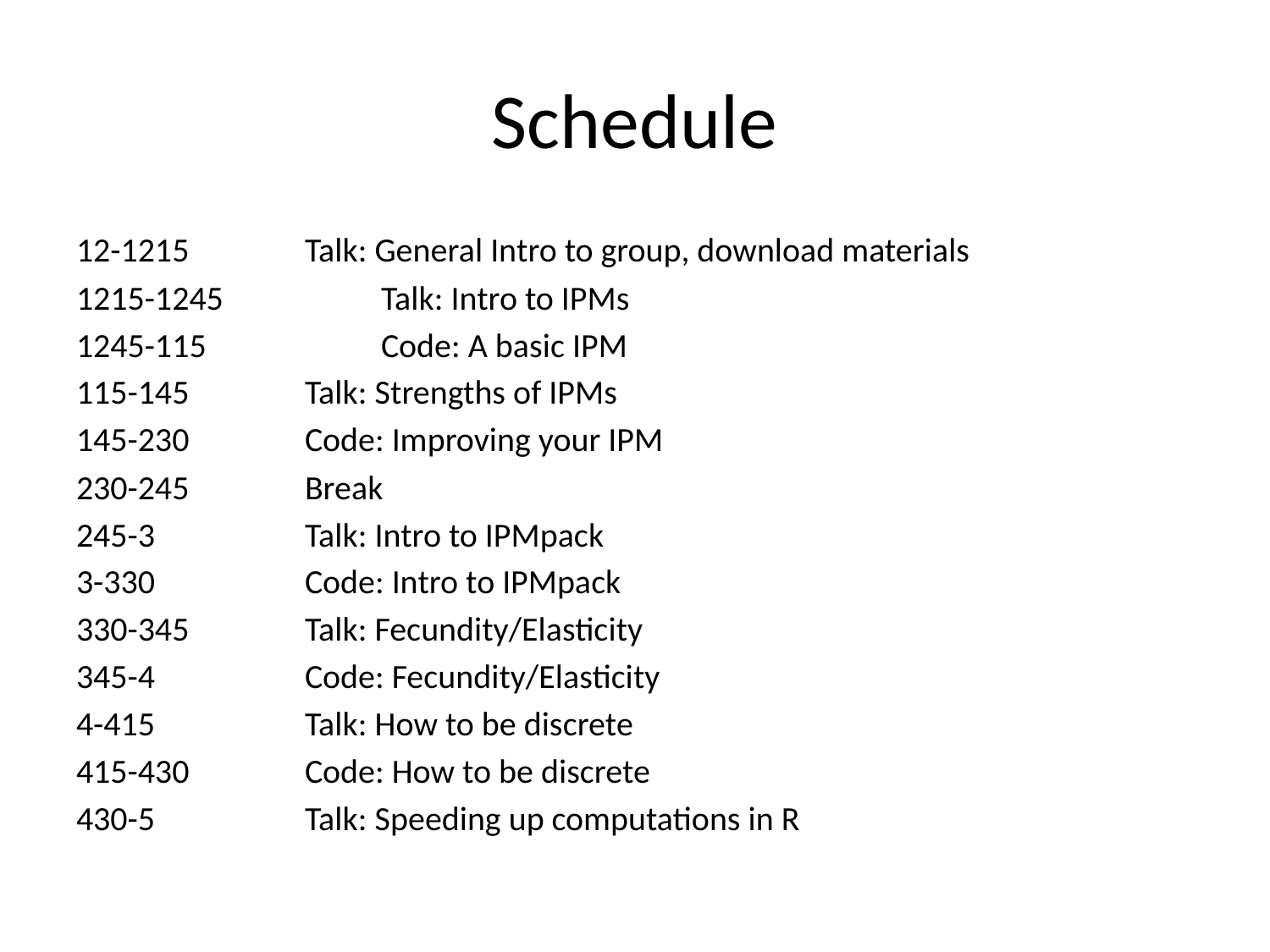

# Schedule
12-1215     		Talk: General Intro to group, download materials
1215-1245 		Talk: Intro to IPMs
1245-115   		Code: A basic IPM
115-145     		Talk: Strengths of IPMs
145-230     		Code: Improving your IPM
230-245     		Break
245-3         		Talk: Intro to IPMpack
3-330        		Code: Intro to IPMpack
330-345     		Talk: Fecundity/Elasticity
345-4         		Code: Fecundity/Elasticity
4-415         		Talk: How to be discrete
415-430     		Code: How to be discrete
430-5         		Talk: Speeding up computations in R